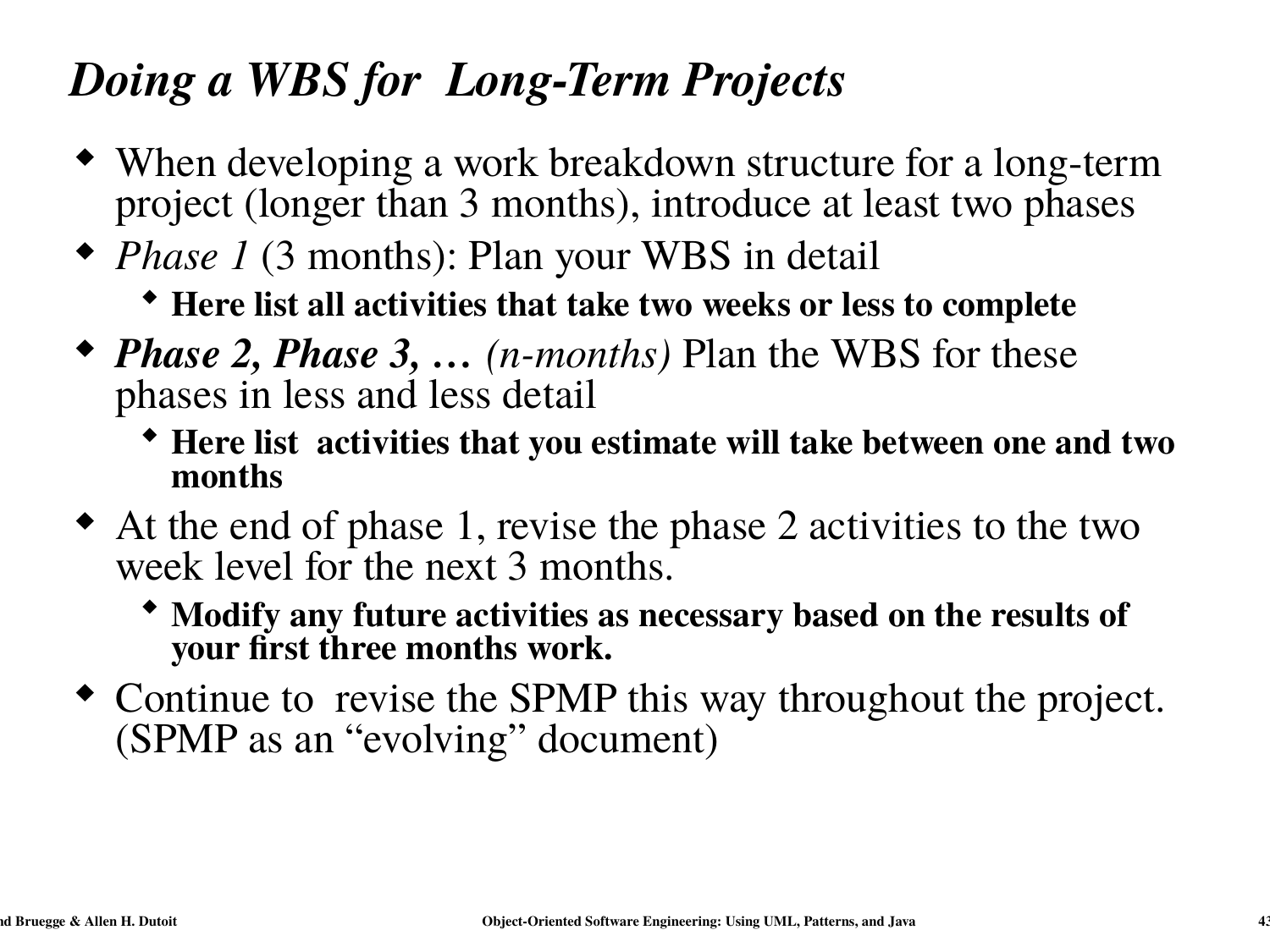

# Doing a WBS for  Long-Term Projects
When developing a work breakdown structure for a long-term project (longer than 3 months), introduce at least two phases
Phase 1 (3 months): Plan your WBS in detail
Here list all activities that take two weeks or less to complete
Phase 2, Phase 3, … (n-months) Plan the WBS for these phases in less and less detail
Here list  activities that you estimate will take between one and two months
At the end of phase 1, revise the phase 2 activities to the two week level for the next 3 months.
Modify any future activities as necessary based on the results of your first three months work.
Continue to  revise the SPMP this way throughout the project.  (SPMP as an “evolving” document)